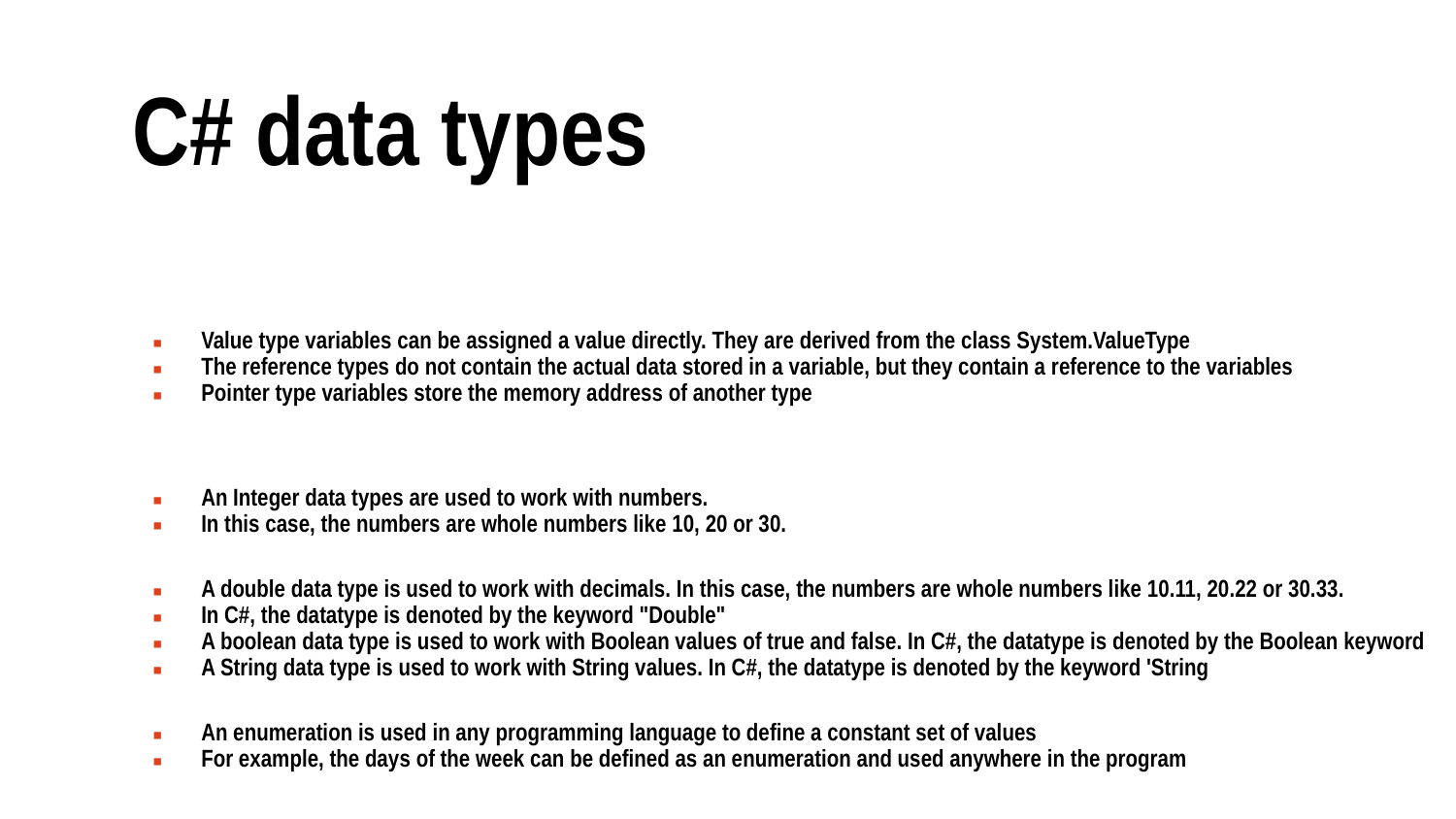

C# data types

Value type variables can be assigned a value directly. They are derived from the class System.ValueType
The reference types do not contain the actual data stored in a variable, but they contain a reference to the variables
Pointer type variables store the memory address of another type

An Integer data types are used to work with numbers.
In this case, the numbers are whole numbers like 10, 20 or 30.

A double data type is used to work with decimals. In this case, the numbers are whole numbers like 10.11, 20.22 or 30.33.
In C#, the datatype is denoted by the keyword "Double"
A boolean data type is used to work with Boolean values of true and false. In C#, the datatype is denoted by the Boolean keyword
A String data type is used to work with String values. In C#, the datatype is denoted by the keyword 'String

An enumeration is used in any programming language to define a constant set of values
For example, the days of the week can be defined as an enumeration and used anywhere in the program